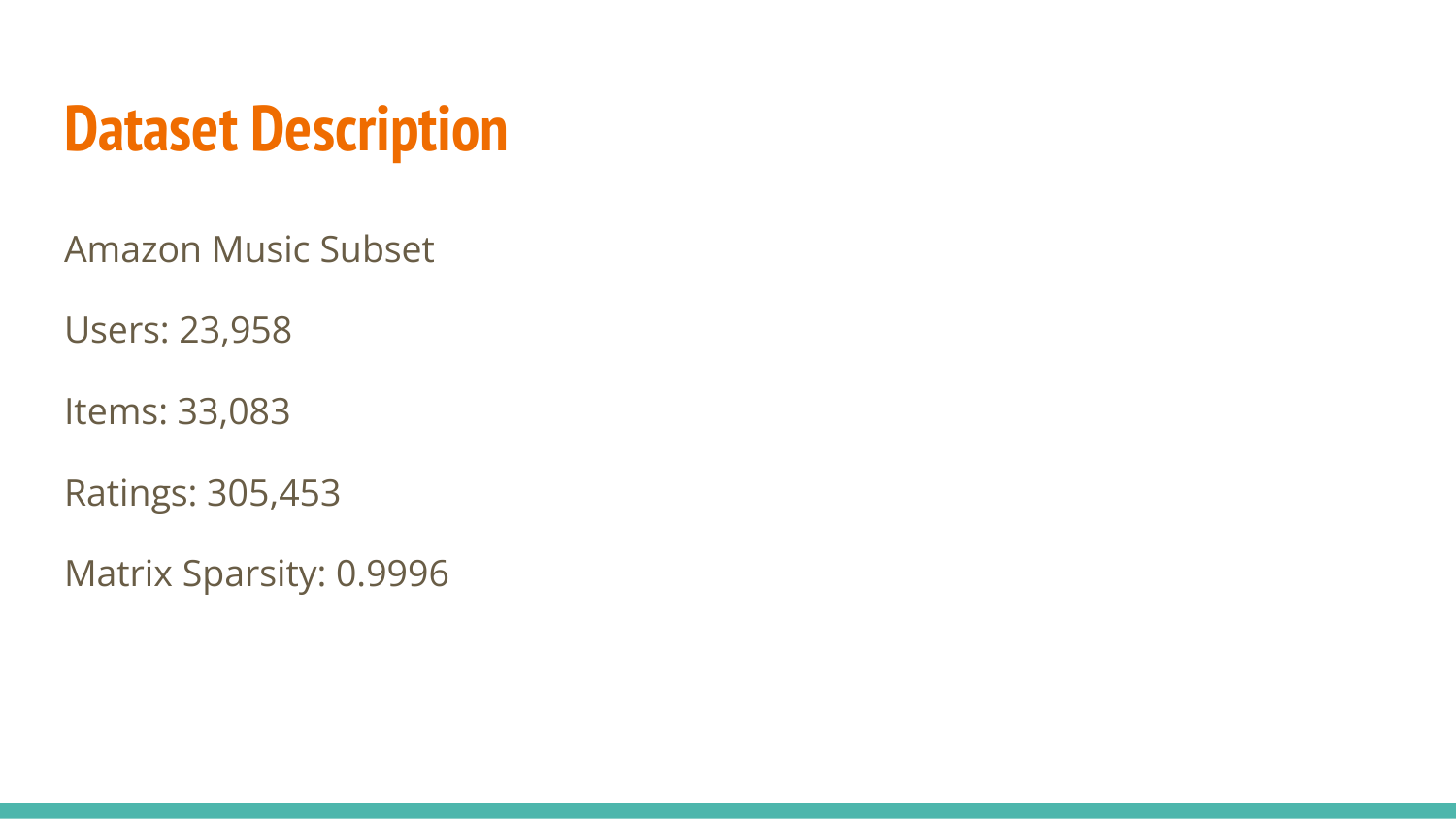

# Dataset Description
Amazon Music Subset
Users: 23,958
Items: 33,083
Ratings: 305,453
Matrix Sparsity: 0.9996